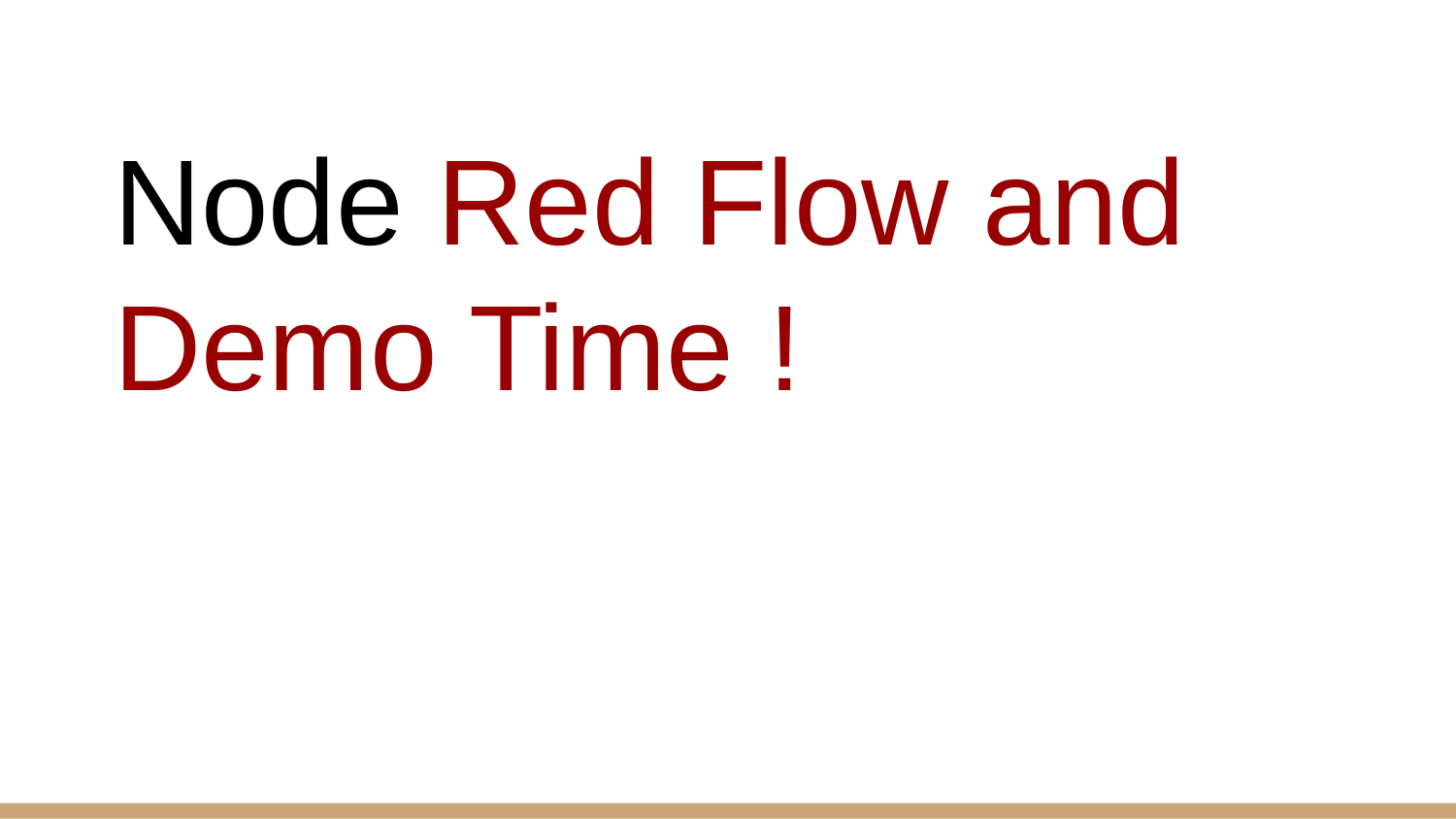

# Node Red Flow and Demo Time !